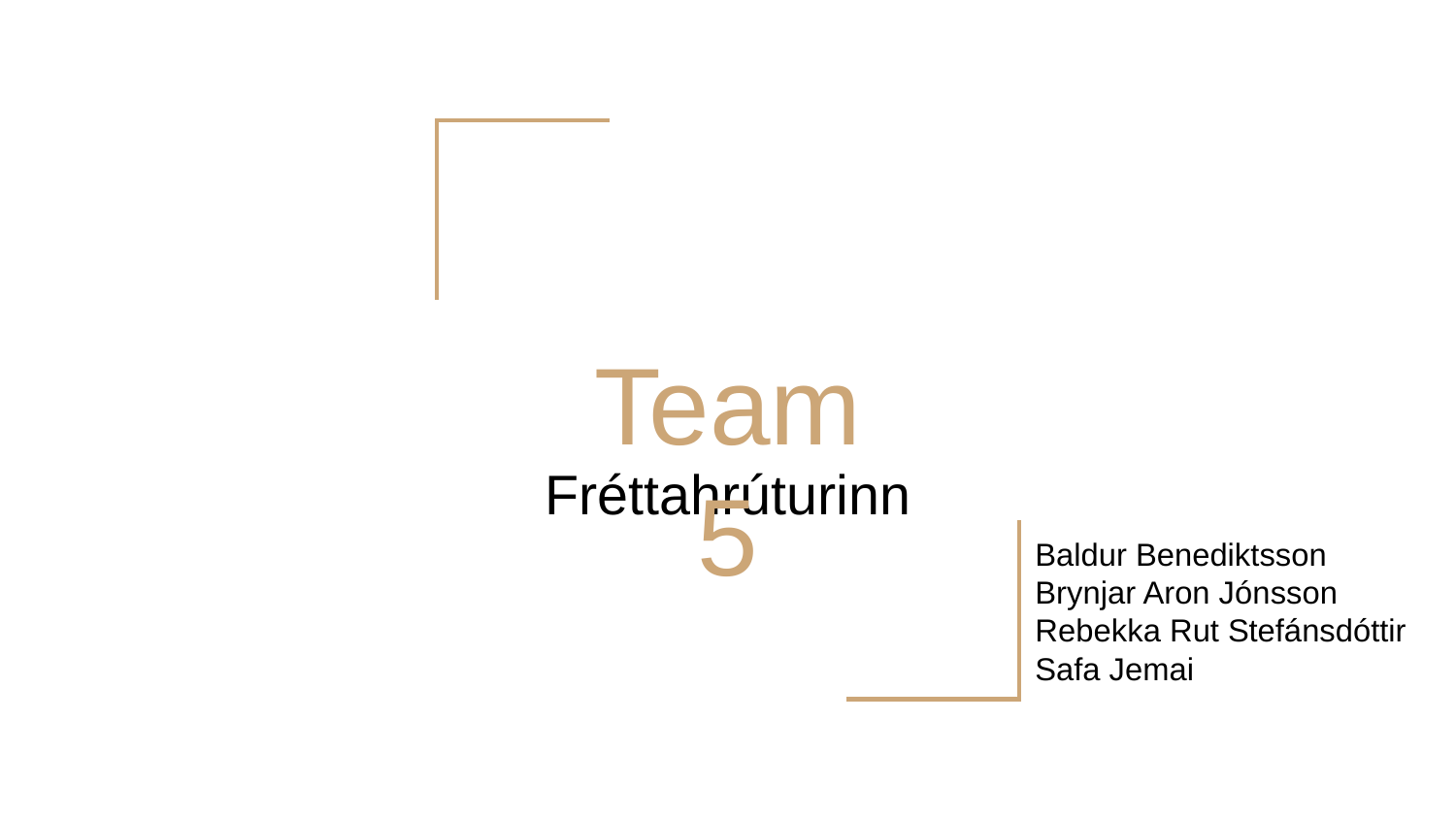

Team 5

# Fréttahrúturinn
Baldur Benediktsson
Brynjar Aron Jónsson
Rebekka Rut Stefánsdóttir
Safa Jemai